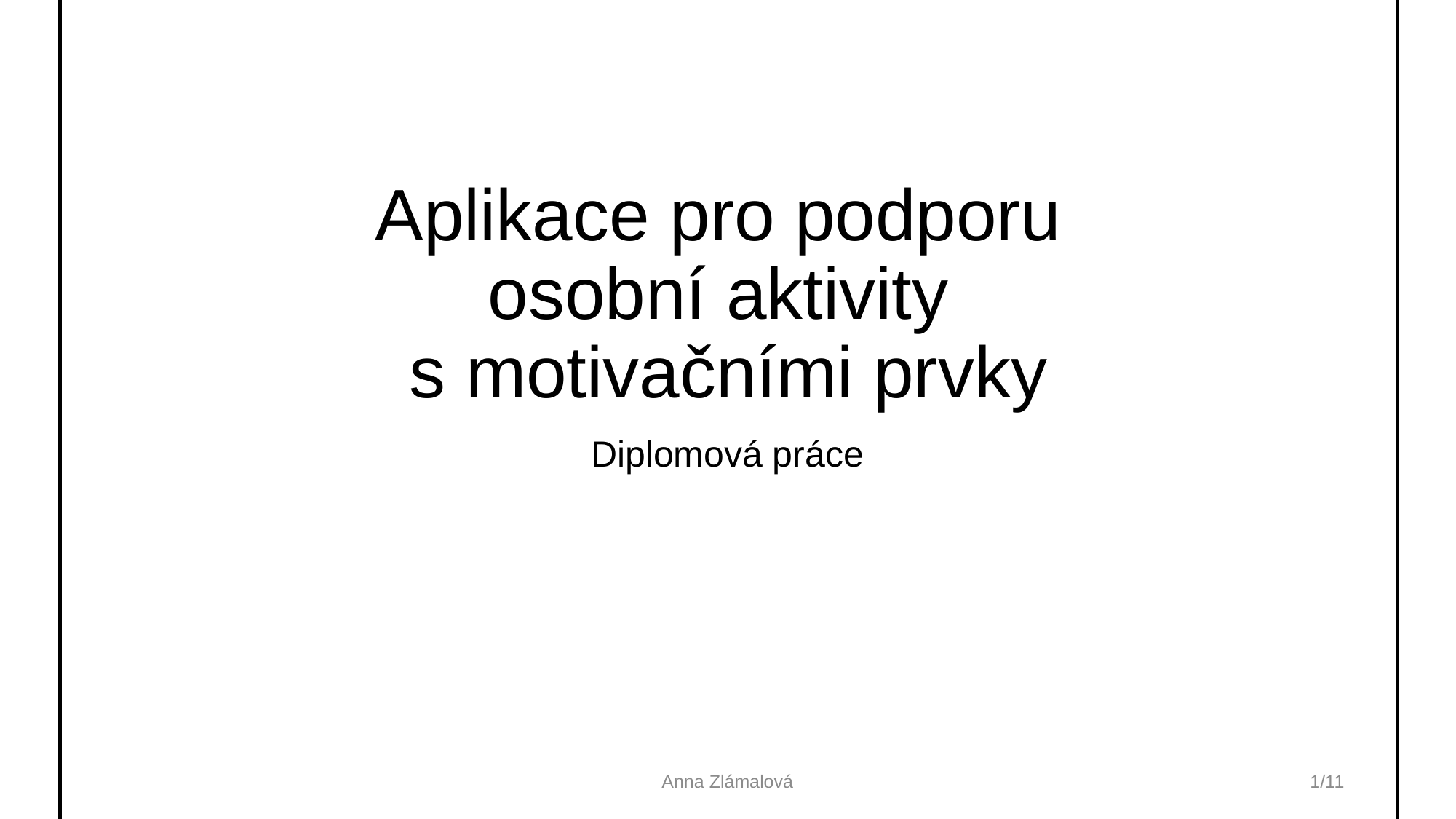

# Aplikace pro podporu osobní aktivity s motivačními prvky
Diplomová práce
Anna Zlámalová
1/11